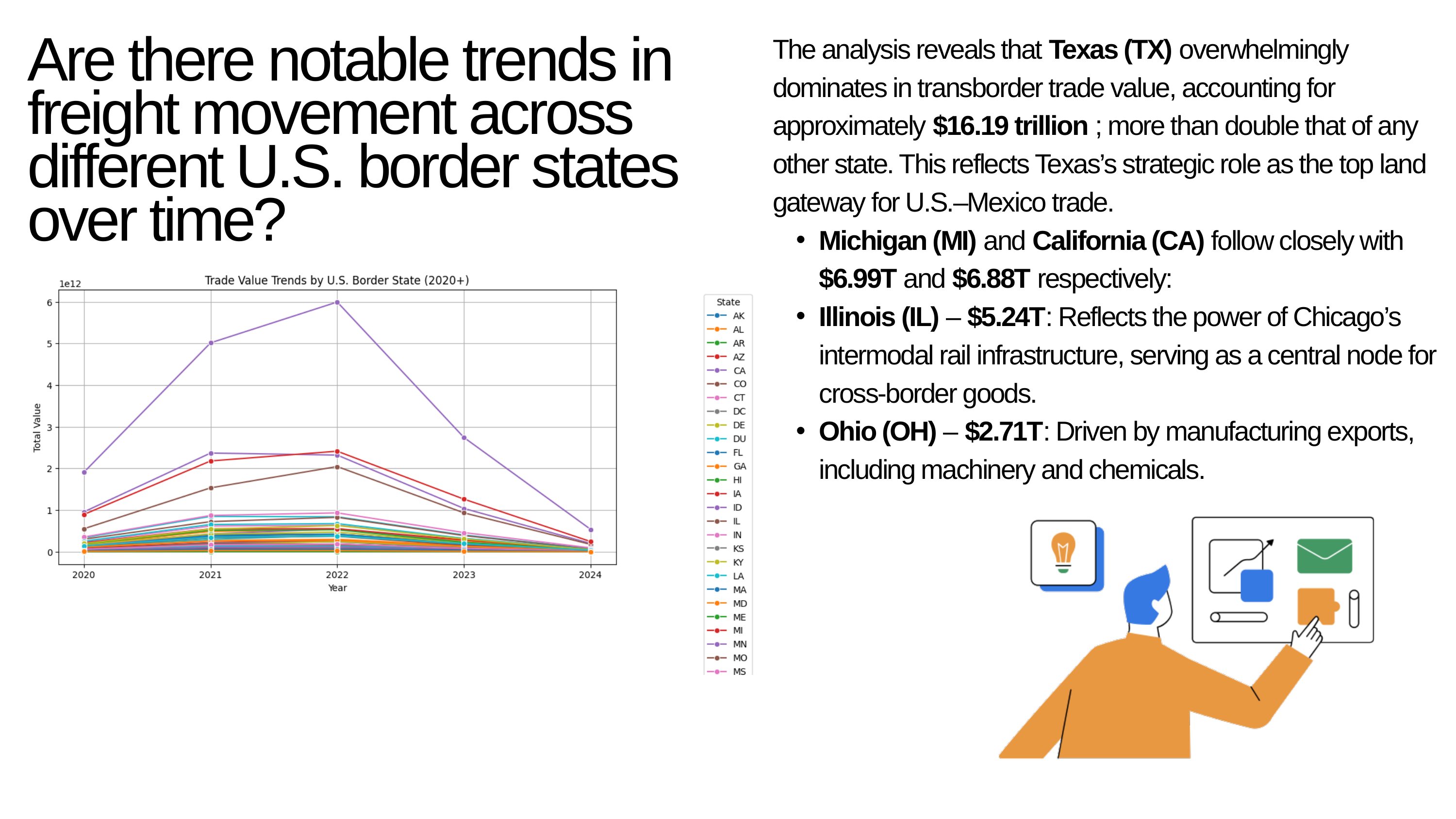

The analysis reveals that Texas (TX) overwhelmingly dominates in transborder trade value, accounting for approximately $16.19 trillion ; more than double that of any other state. This reflects Texas’s strategic role as the top land gateway for U.S.–Mexico trade.
Michigan (MI) and California (CA) follow closely with $6.99T and $6.88T respectively:
Illinois (IL) – $5.24T: Reflects the power of Chicago’s intermodal rail infrastructure, serving as a central node for cross-border goods.
Ohio (OH) – $2.71T: Driven by manufacturing exports, including machinery and chemicals.

Are there notable trends in freight movement across different U.S. border states over time?